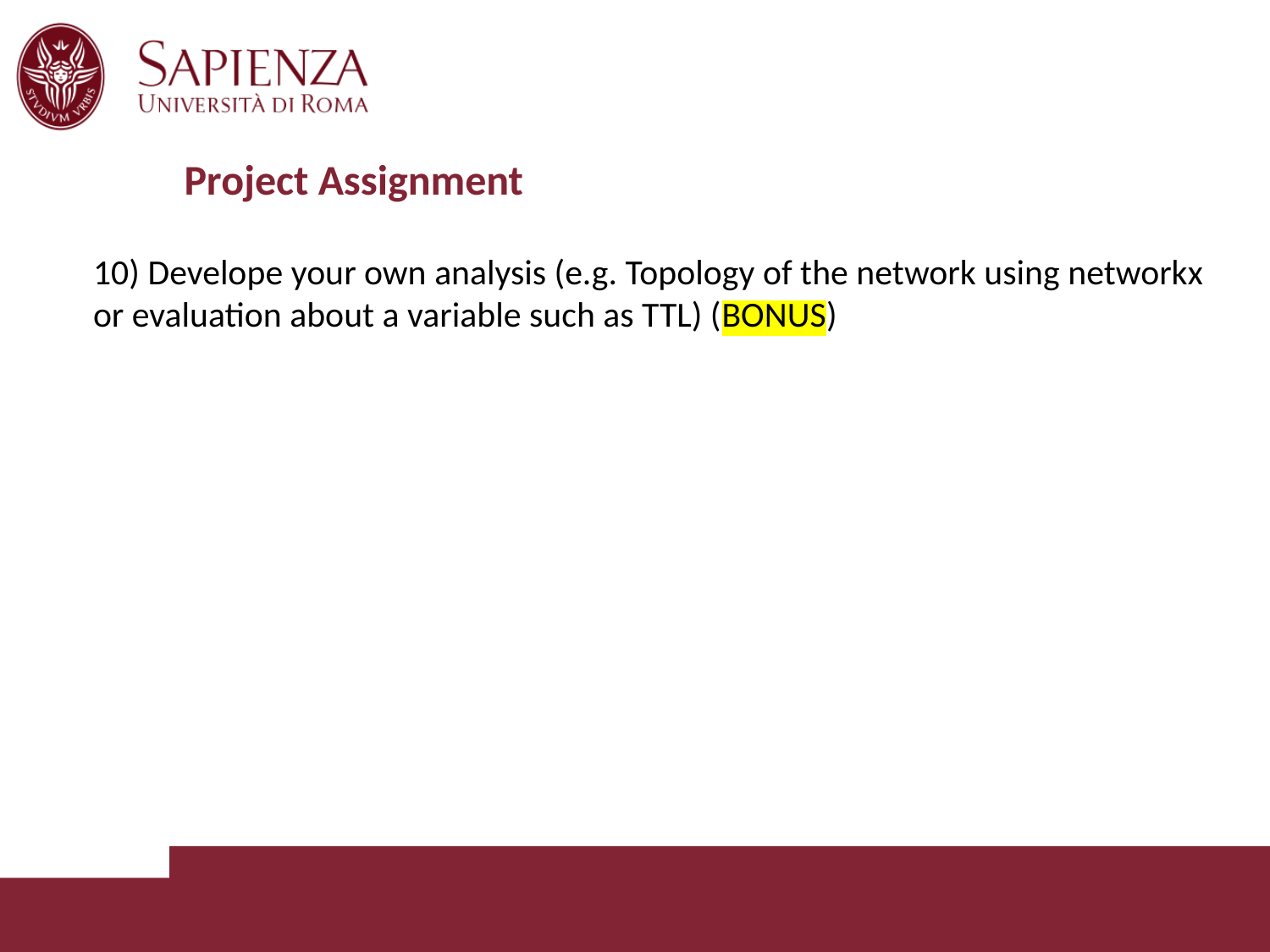

# Project Assignment
10) Develope your own analysis (e.g. Topology of the network using networkx or evaluation about a variable such as TTL) (BONUS)